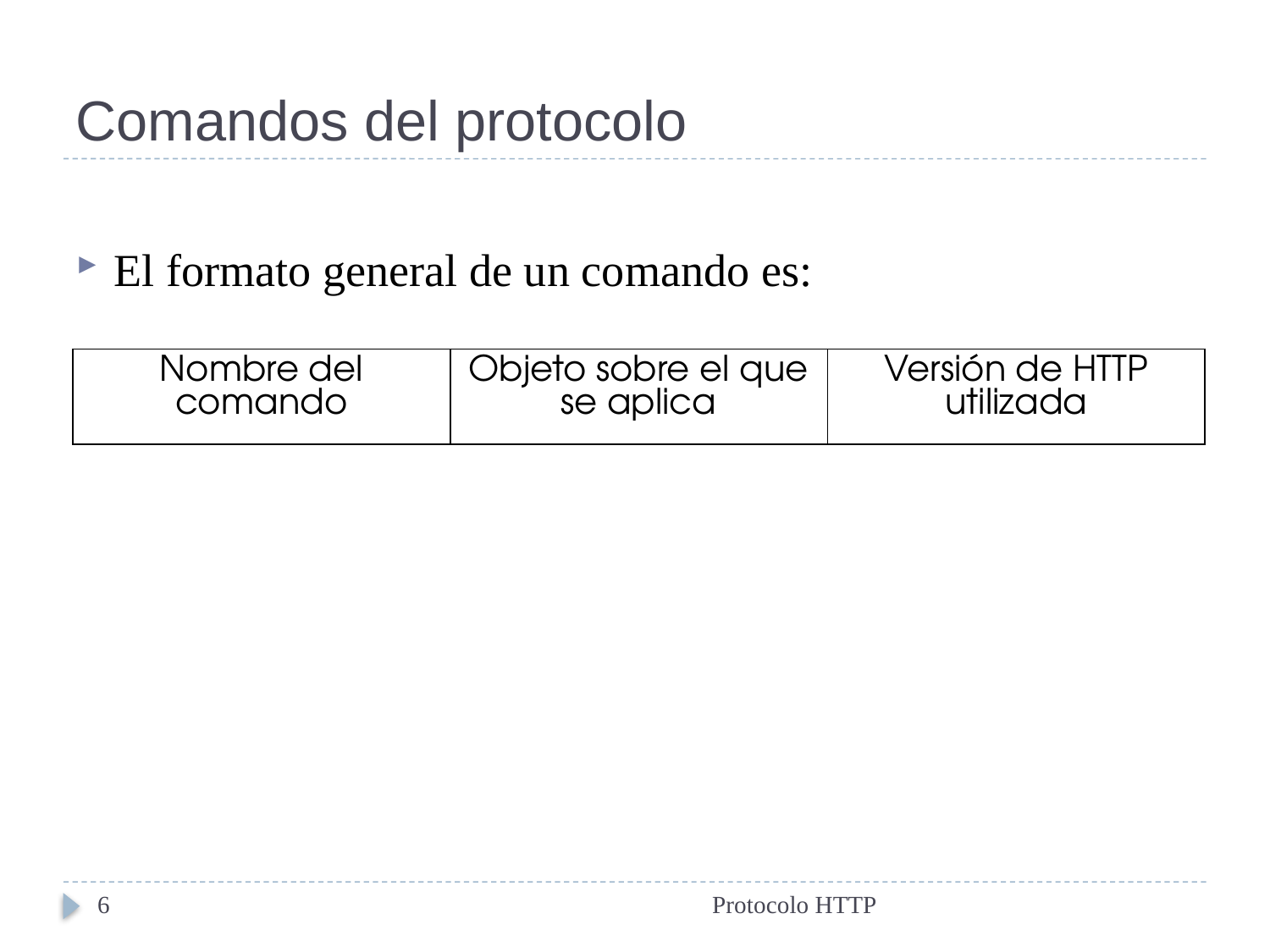

# Comandos del protocolo

El formato general de un comando es:

| Nombre del comando | Objeto sobre el que se aplica | Versión de HTTP utilizada |
| --- | --- | --- |
6
Protocolo HTTP